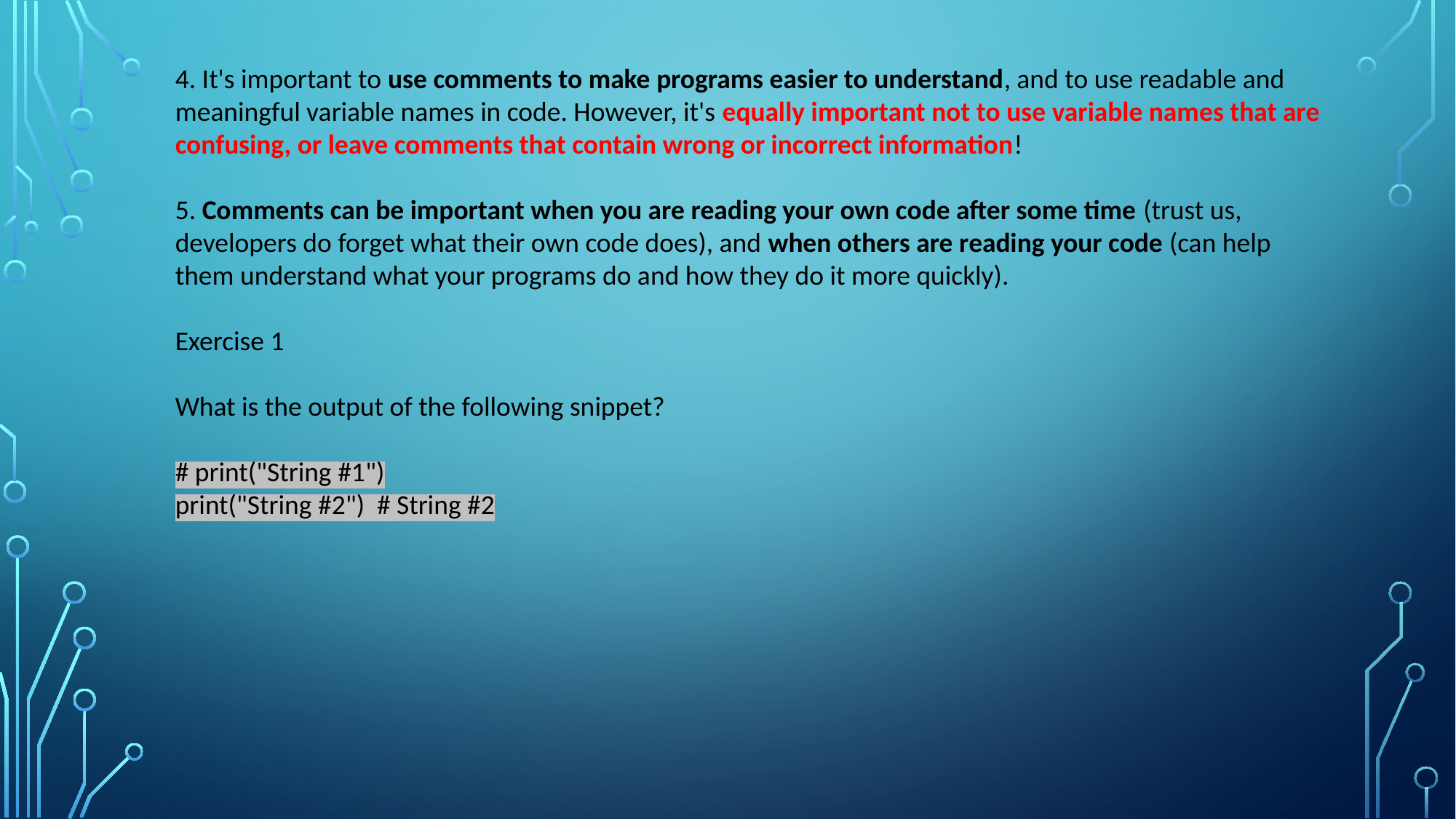

4. It's important to use comments to make programs easier to understand, and to use readable and meaningful variable names in code. However, it's equally important not to use variable names that are confusing, or leave comments that contain wrong or incorrect information!

5. Comments can be important when you are reading your own code after some time (trust us, developers do forget what their own code does), and when others are reading your code (can help them understand what your programs do and how they do it more quickly).

Exercise 1

What is the output of the following snippet?

# print("String #1")
print("String #2")  # String #2